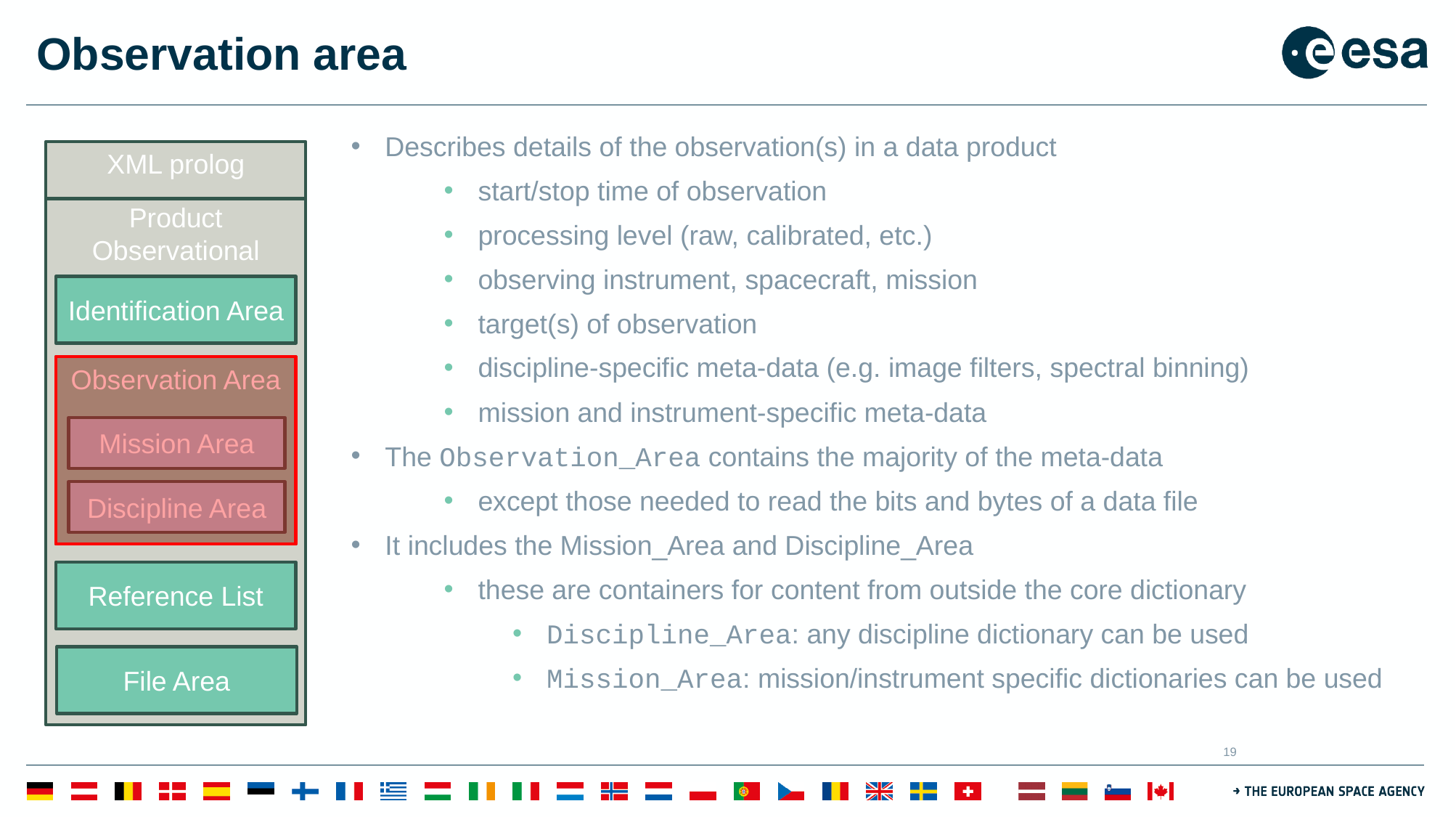

# Observation area

Describes details of the observation(s) in a data product
start/stop time of observation
processing level (raw, calibrated, etc.)
observing instrument, spacecraft, mission
target(s) of observation
discipline-specific meta-data (e.g. image filters, spectral binning)
mission and instrument-specific meta-data
The Observation_Area contains the majority of the meta-data
except those needed to read the bits and bytes of a data file
It includes the Mission_Area and Discipline_Area
these are containers for content from outside the core dictionary
Discipline_Area: any discipline dictionary can be used
Mission_Area: mission/instrument specific dictionaries can be used

XML prolog
Product Observational
Identification Area

Observation Area
Mission Area
Discipline Area
Reference List
File Area